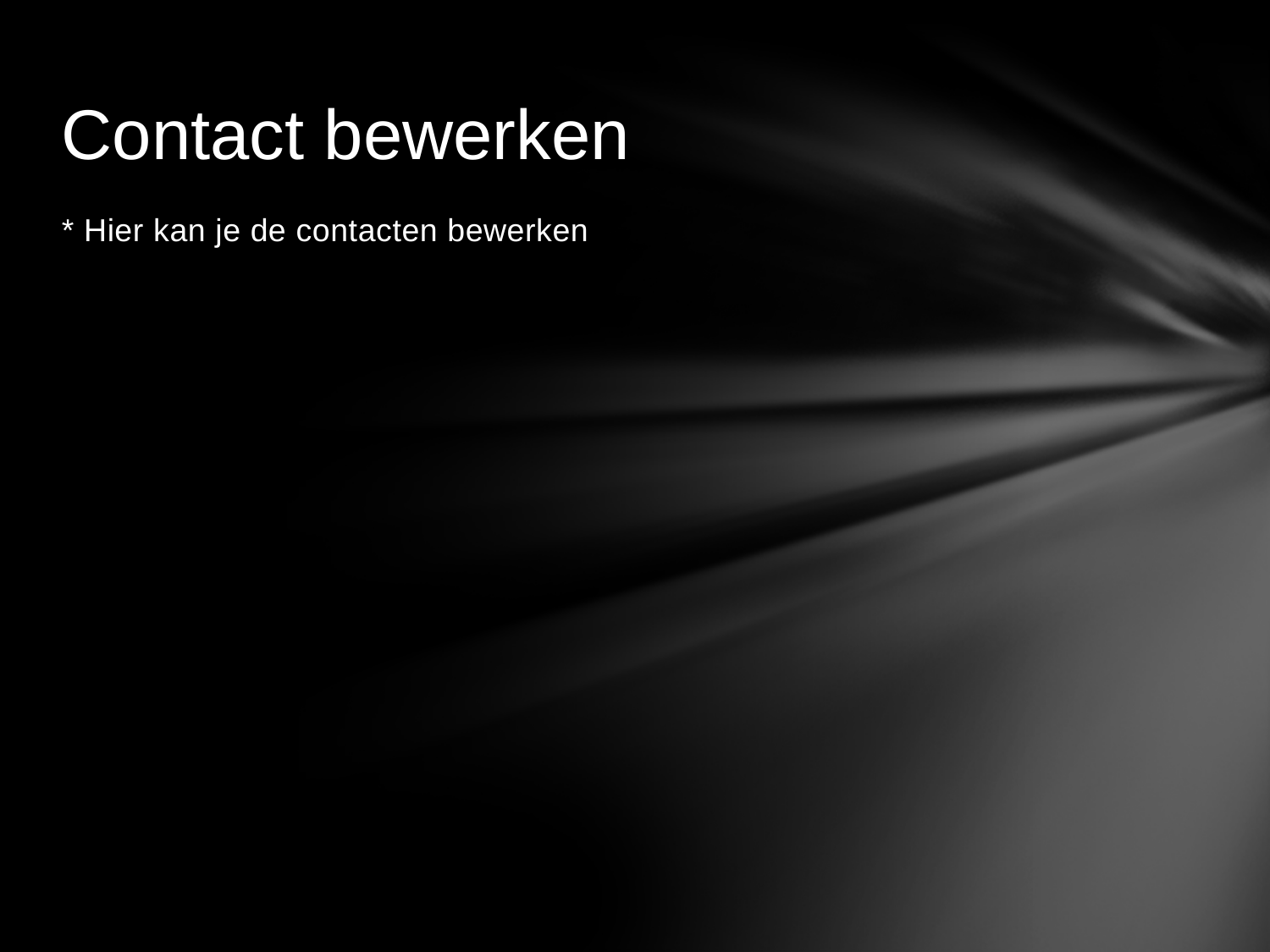

# Contact bewerken
* Hier kan je de contacten bewerken